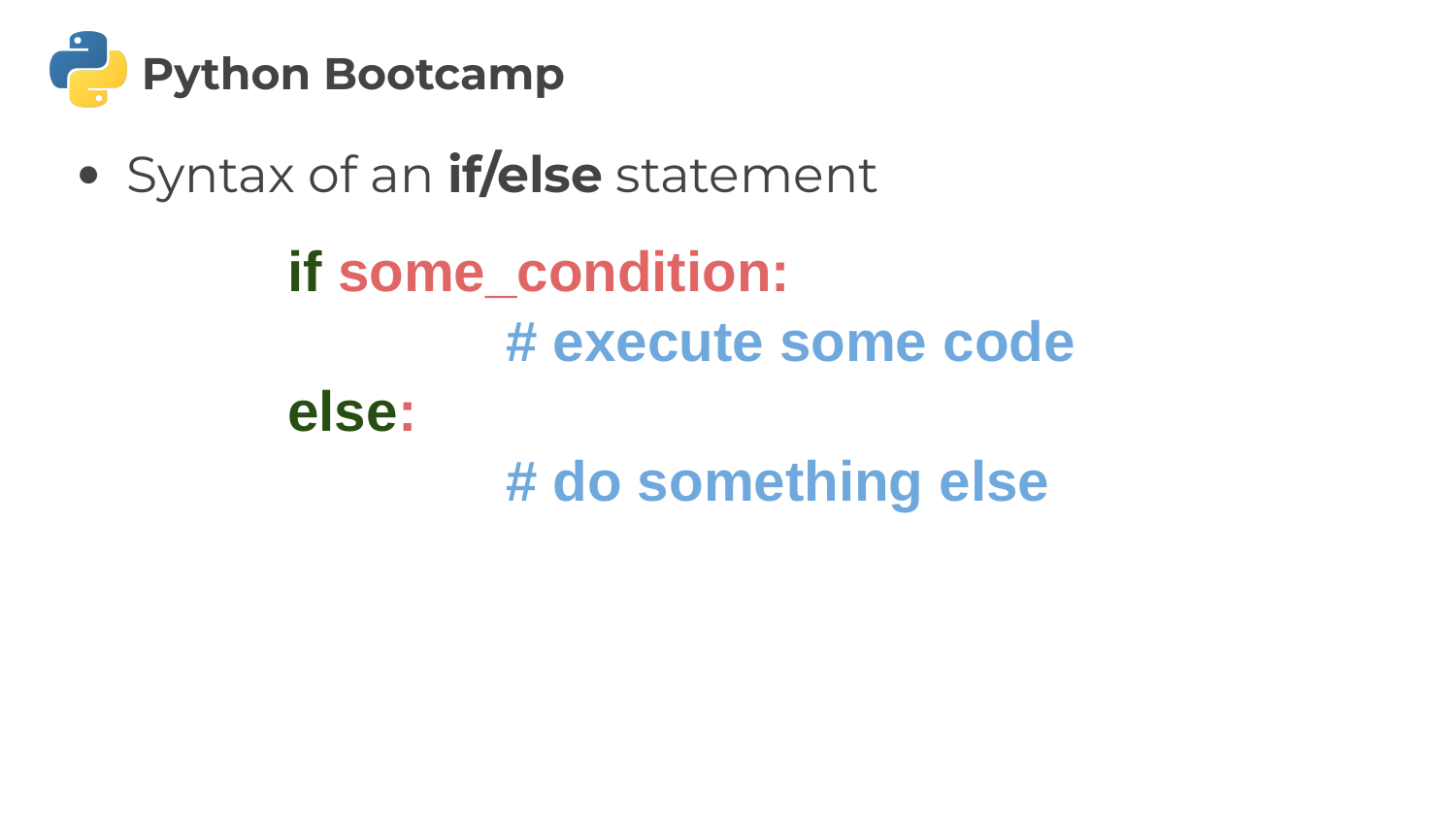

Syntax of an if/else statement
if some_condition:
        			# execute some code
else:
        			# do something else